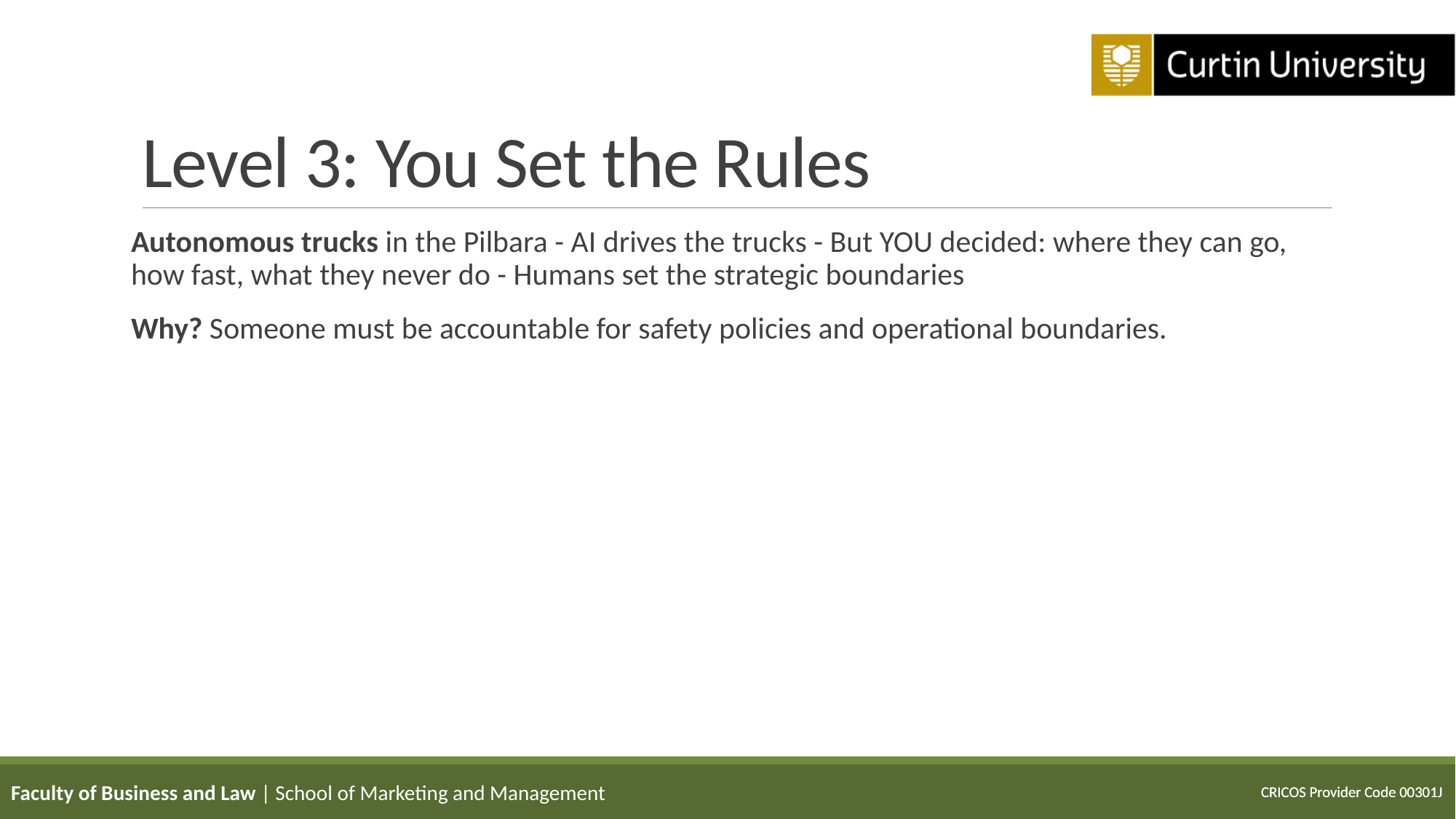

# Level 3: You Set the Rules
Autonomous trucks in the Pilbara - AI drives the trucks - But YOU decided: where they can go, how fast, what they never do - Humans set the strategic boundaries
Why? Someone must be accountable for safety policies and operational boundaries.
Faculty of Business and Law | School of Marketing and Management